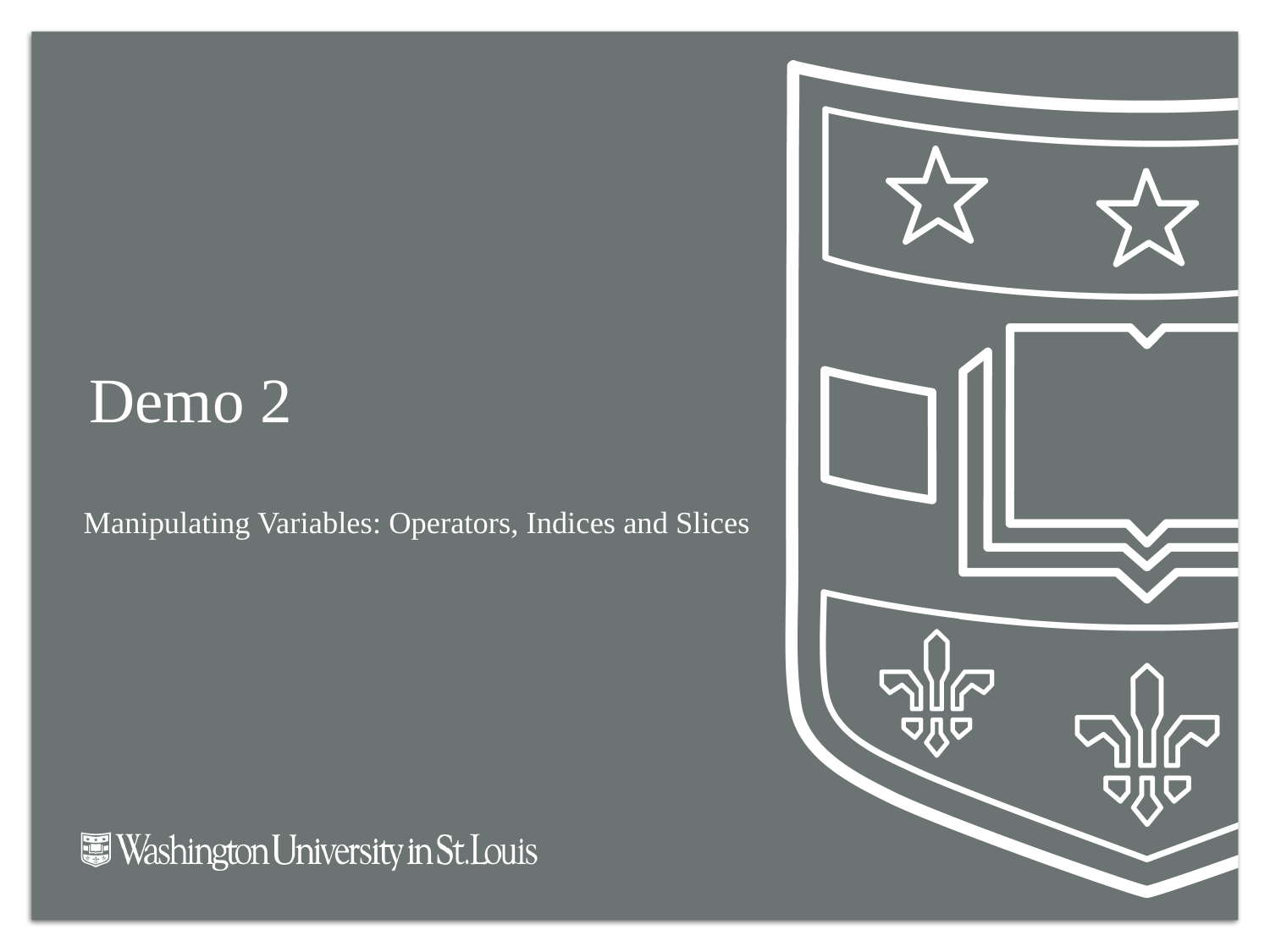

# Demo 2
Manipulating Variables: Operators, Indices and Slices